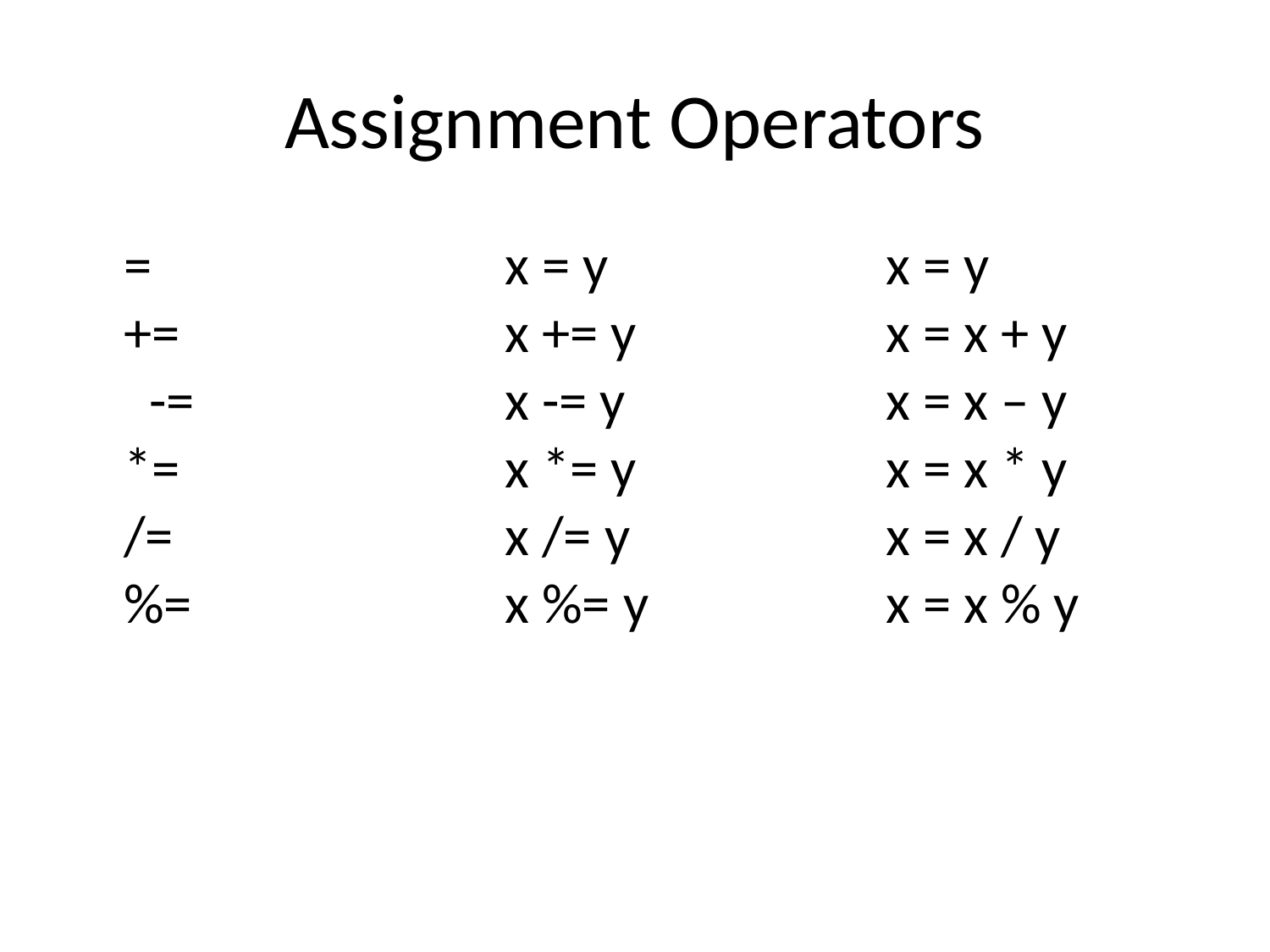

# Assignment Operators
	=			x = y			x = y		    +=			x += y		x = x + y	       -= 			x -= y			x = x – y	    *=			x *= y		x = x * y	     /=			x /= y			x = x / y	   %=			x %= y		x = x % y